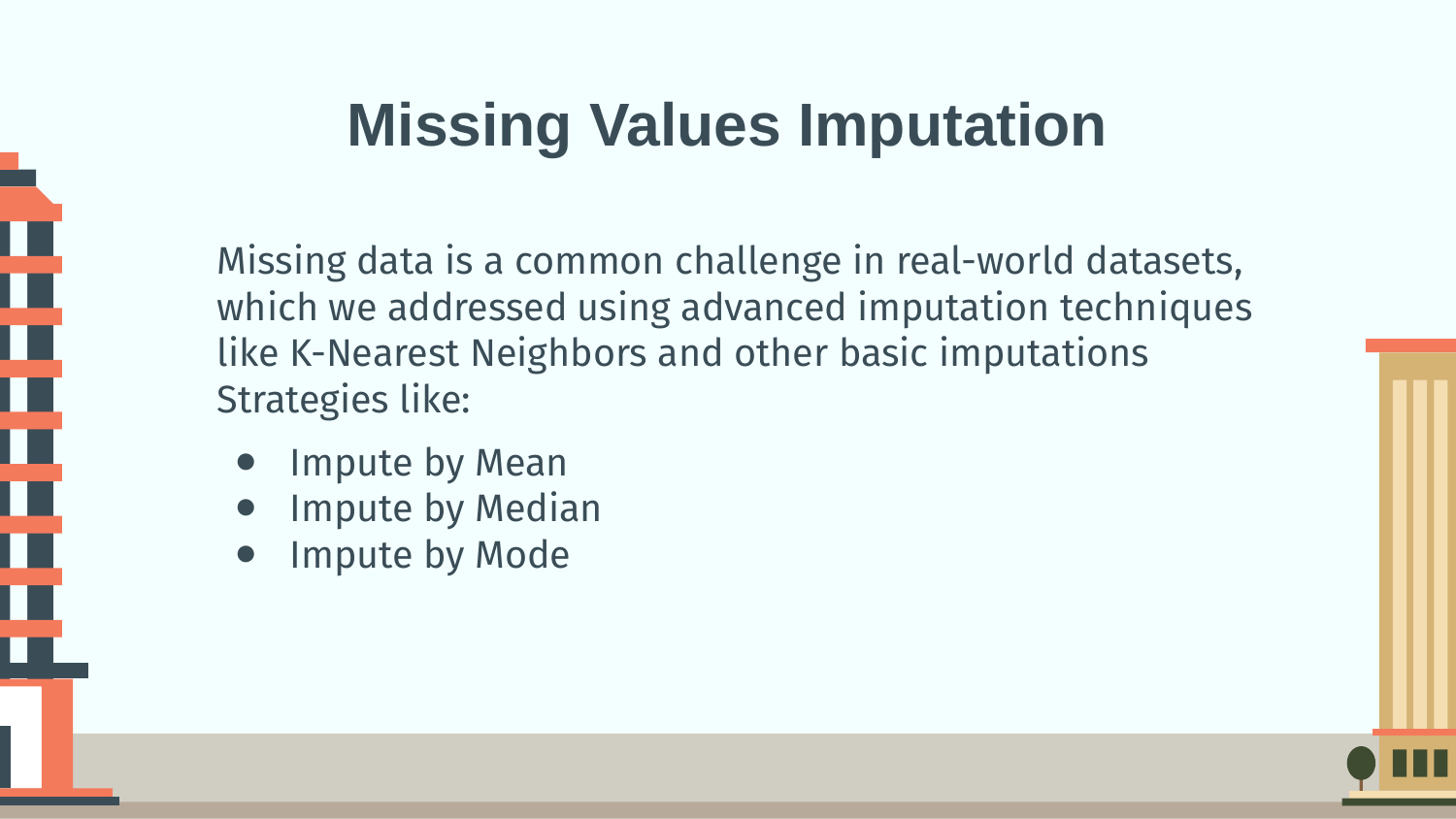

# Missing Values Imputation
Missing data is a common challenge in real-world datasets, which we addressed using advanced imputation techniques like K-Nearest Neighbors and other basic imputations Strategies like:

Impute by Mean
Impute by Median
Impute by Mode